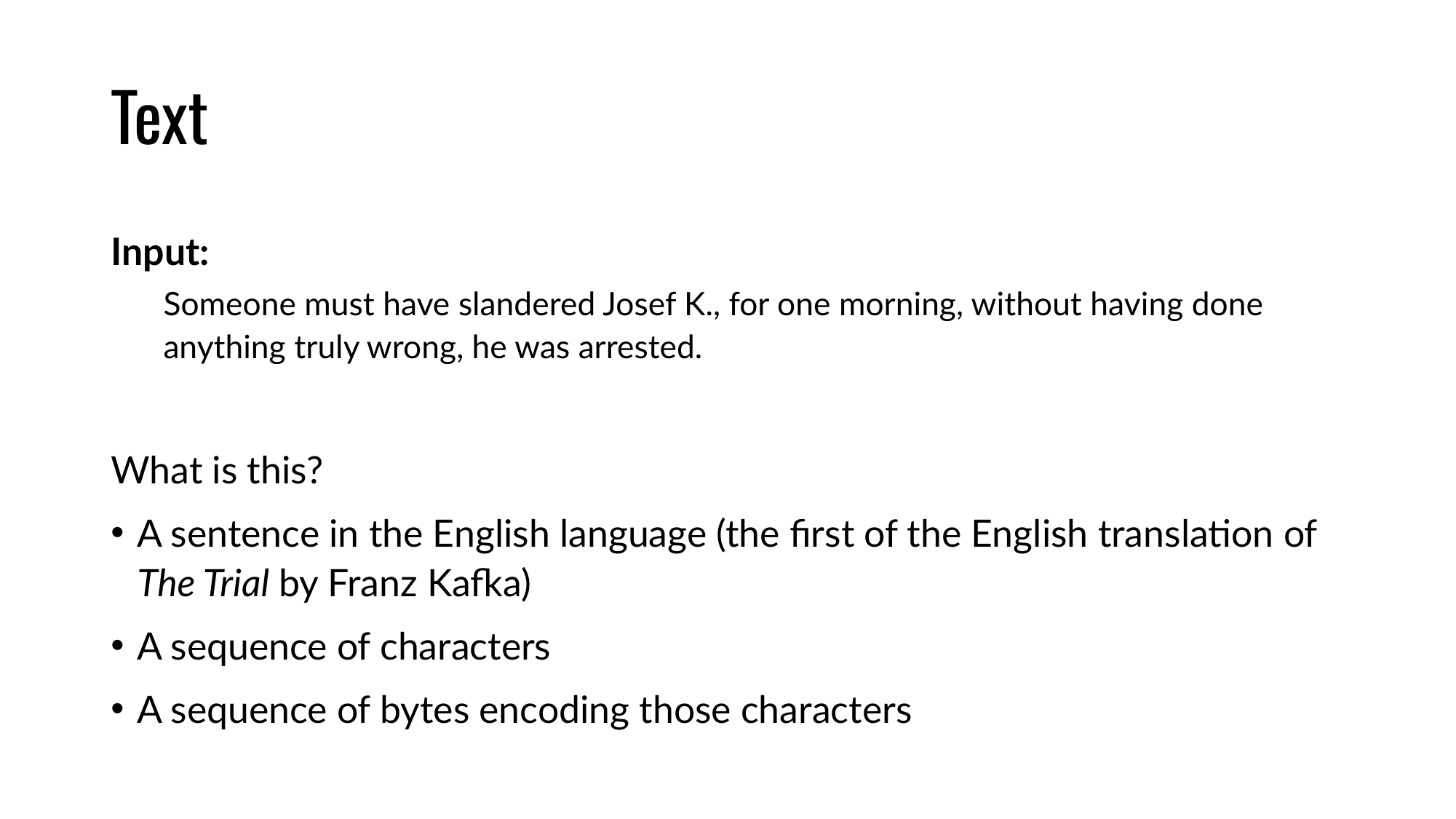

# Text
Input:
Someone must have slandered Josef K., for one morning, without having done anything truly wrong, he was arrested.

What is this?
A sentence in the English language (the first of the English translation of The Trial by Franz Kafka)
A sequence of characters
A sequence of bytes encoding those characters